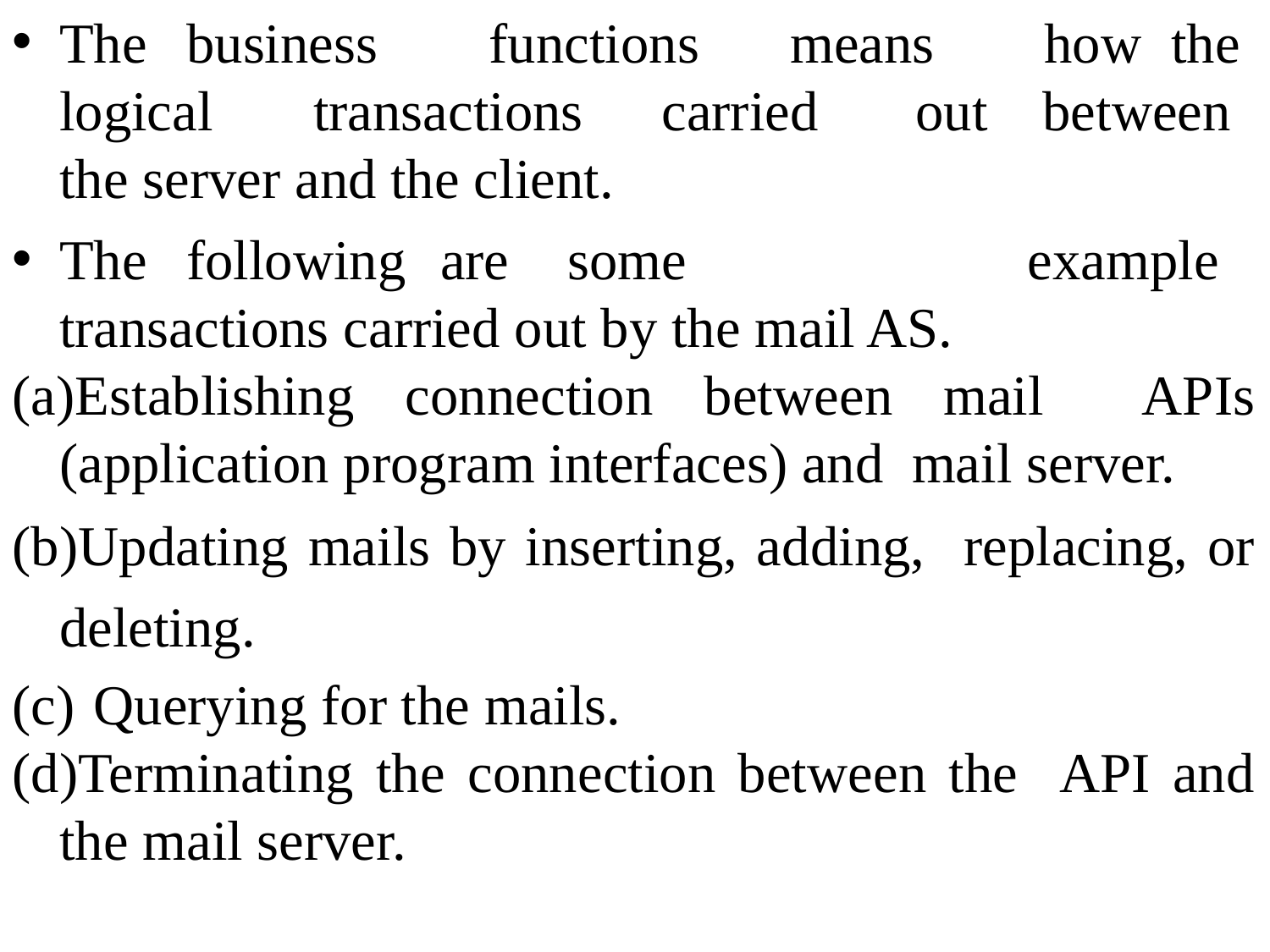

The	business
functions
means	how	the
logical	transactions
carried	out	between
the server and the client.
The	following	are	some
example
transactions carried out by the mail AS.
Establishing connection between mail  APIs (application program interfaces) and  mail server.
Updating mails by inserting, adding,  replacing, or deleting.
Querying for the mails.
Terminating the connection between the  API and the mail server.